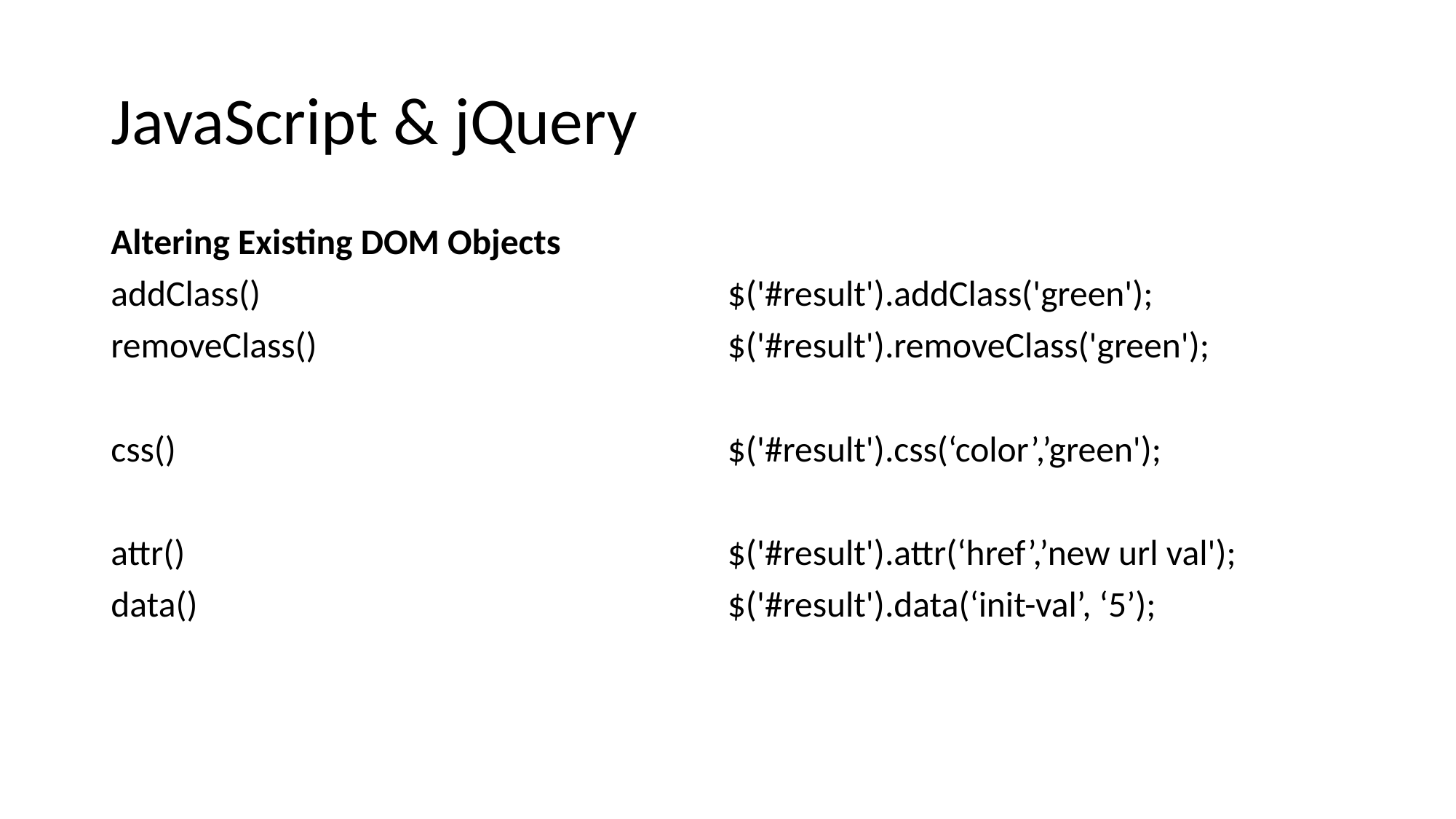

# JavaScript & jQuery
Altering Existing DOM Objects
addClass()
removeClass()

css()

attr()
data()

$('#result').addClass('green');
$('#result').removeClass('green');

$('#result').css(‘color’,’green');

$('#result').attr(‘href’,’new url val');
$('#result').data(‘init-val’, ‘5’);